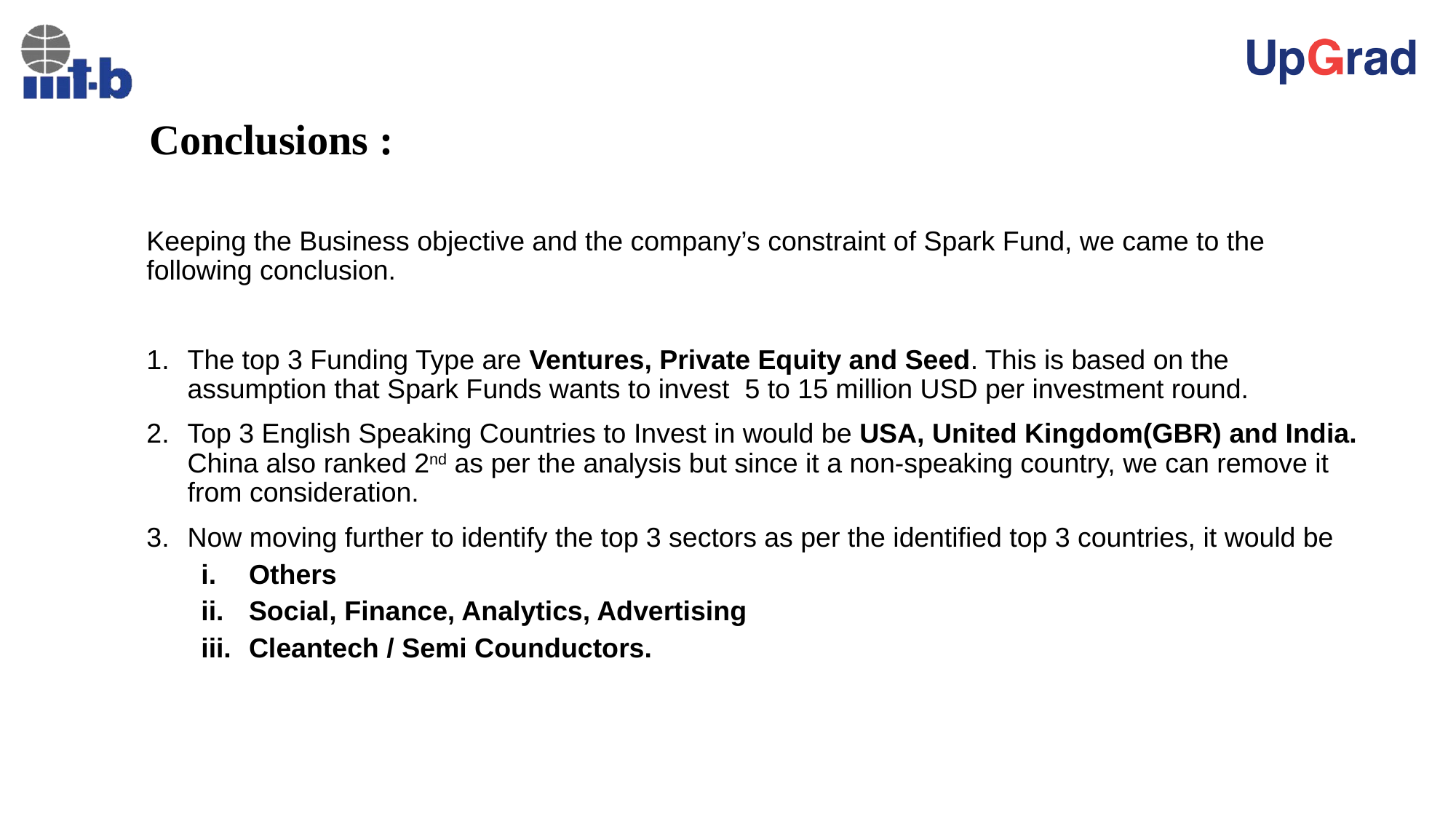

# Conclusions :
Keeping the Business objective and the company’s constraint of Spark Fund, we came to the following conclusion.

The top 3 Funding Type are Ventures, Private Equity and Seed. This is based on the assumption that Spark Funds wants to invest  5 to 15 million USD per investment round.
Top 3 English Speaking Countries to Invest in would be USA, United Kingdom(GBR) and India. China also ranked 2nd as per the analysis but since it a non-speaking country, we can remove it from consideration.
Now moving further to identify the top 3 sectors as per the identified top 3 countries, it would be
Others
Social, Finance, Analytics, Advertising
Cleantech / Semi Counductors.